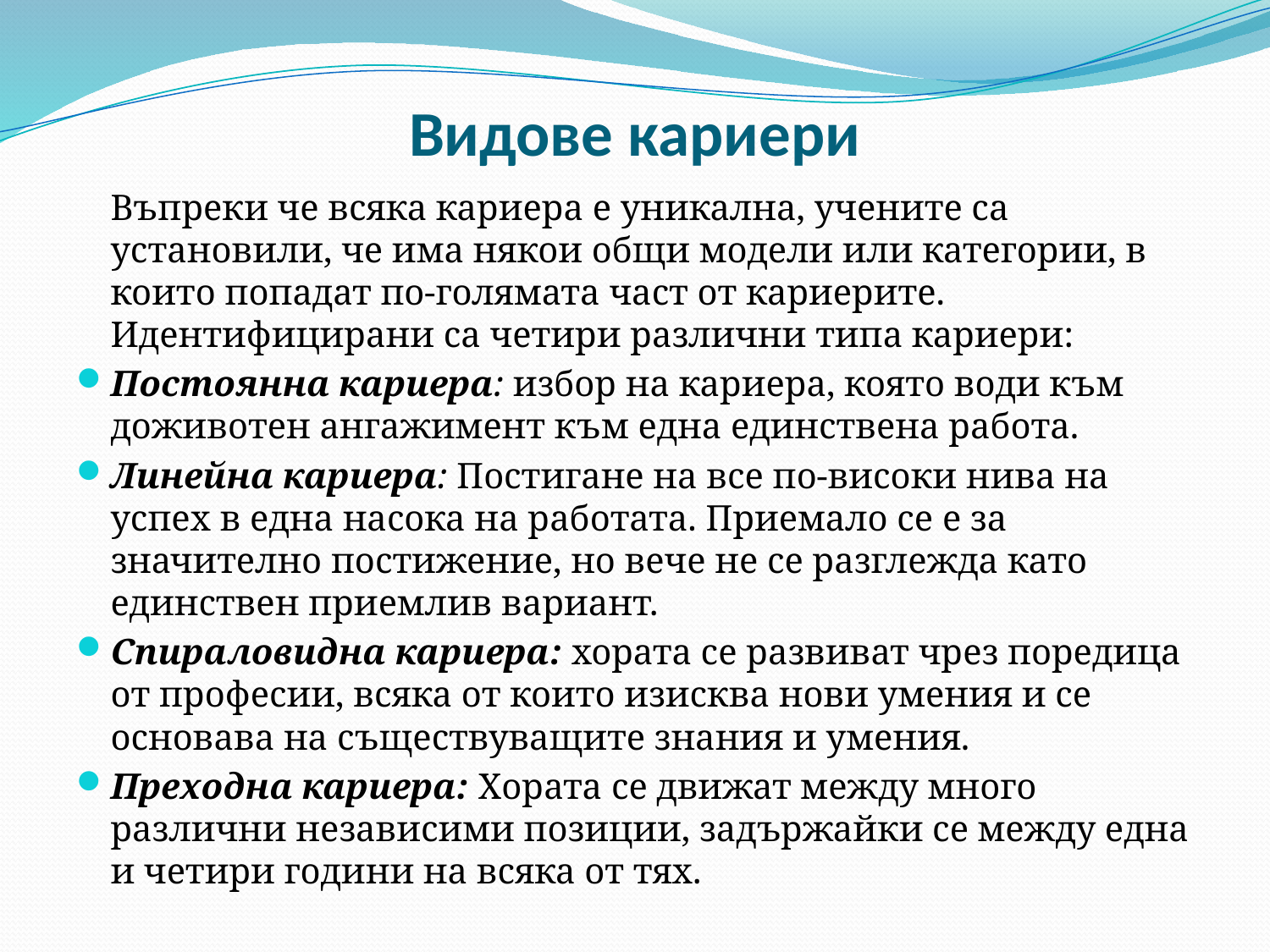

# Видове кариери
	Въпреки че всяка кариера е уникална, учените са установили, че има някои общи модели или категории, в които попадат по-голямата част от кариерите. Идентифицирани са четири различни типа кариери:
Постоянна кариера: избор на кариера, която води към доживотен ангажимент към една единствена работа.
Линейна кариера: Постигане на все по-високи нива на успех в една насока на работата. Приемало се е за значително постижение, но вече не се разглежда като единствен приемлив вариант.
Спираловидна кариера: хората се развиват чрез поредица от професии, всяка от които изисква нови умения и се основава на съществуващите знания и умения.
Преходна кариера: Хората се движат между много различни независими позиции, задържайки се между една и четири години на всяка от тях.